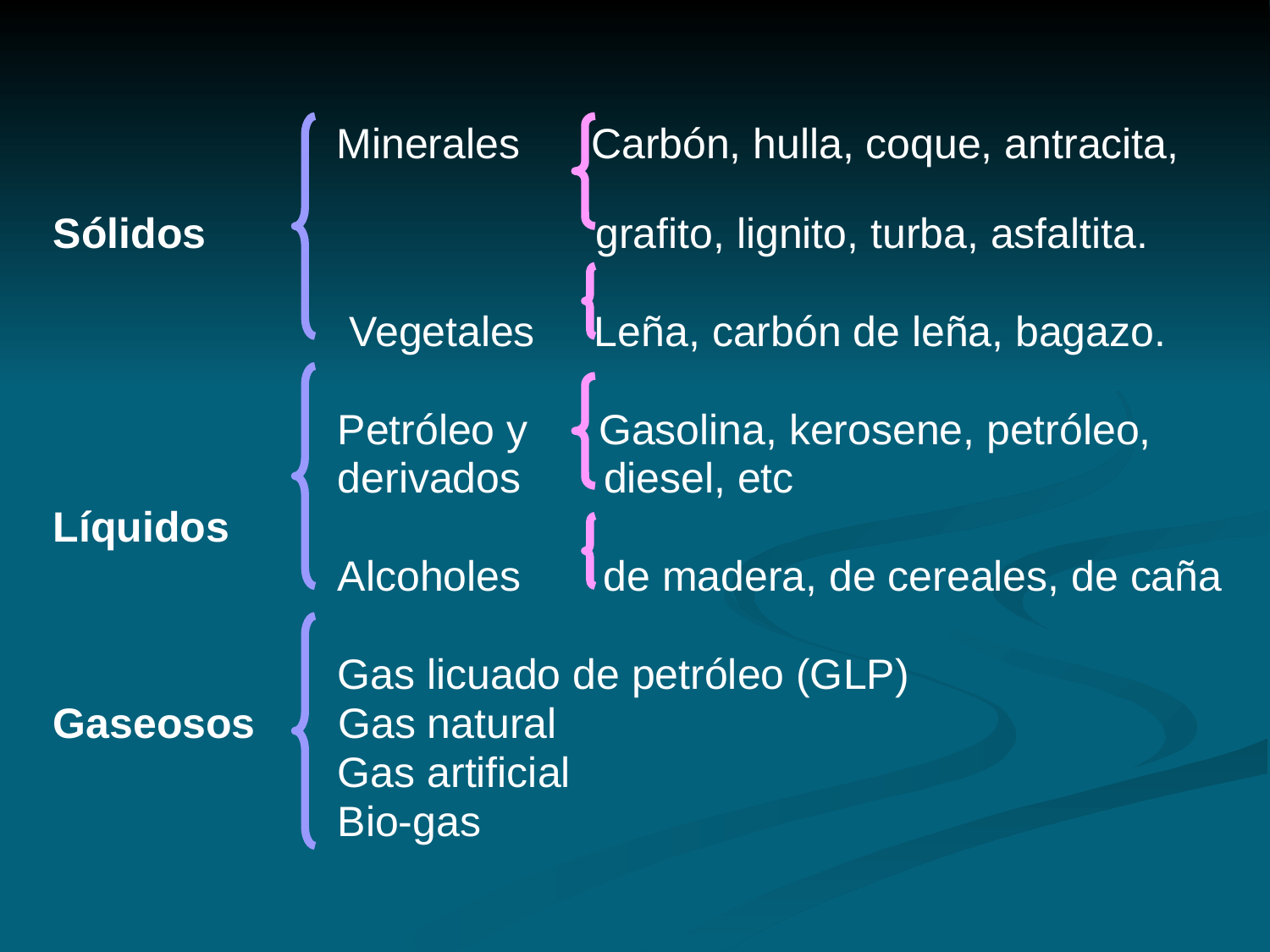

Minerales      Carbón, hulla, coque, antracita,
   Sólidos                                 grafito, lignito, turba, asfaltita.

                            Vegetales     Leña, carbón de leña, bagazo.

                           Petróleo y      Gasolina, kerosene, petróleo,
                           derivados       diesel, etc
   Líquidos
                           Alcoholes       de madera, de cereales, de caña

                           Gas licuado de petróleo (GLP)
   Gaseosos       Gas natural
                           Gas artificial
                           Bio-gas